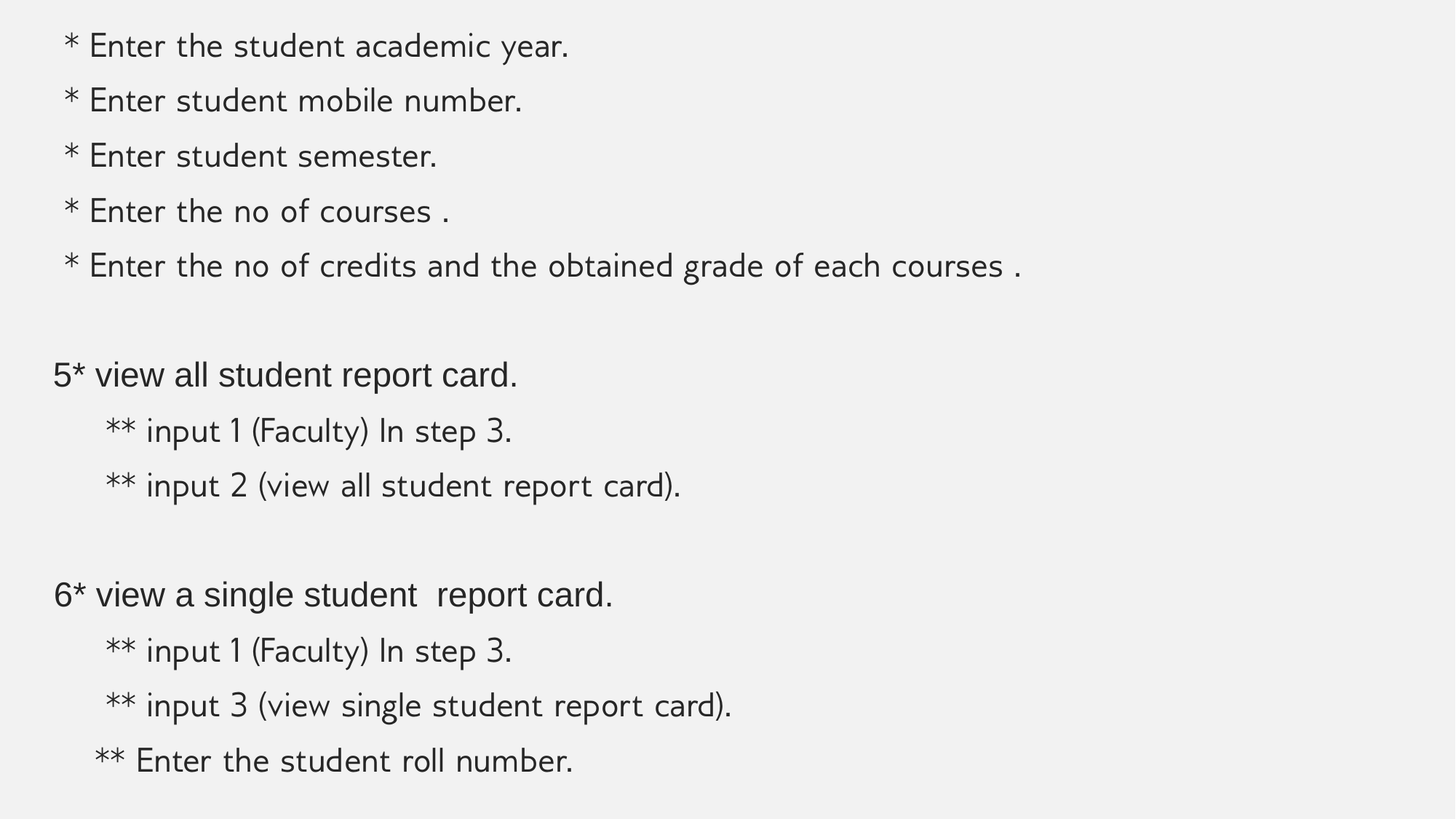

* Enter the student academic year.
  * Enter student mobile number.
  * Enter student semester.
  * Enter the no of courses .
  * Enter the no of credits and the obtained grade of each courses .

 5* view all student report card.
      ** input 1 (Faculty) In step 3.
      ** input 2 (view all student report card).

 6* view a single student  report card.
      ** input 1 (Faculty) In step 3.
      ** input 3 (view single student report card).
     ** Enter the student roll number.